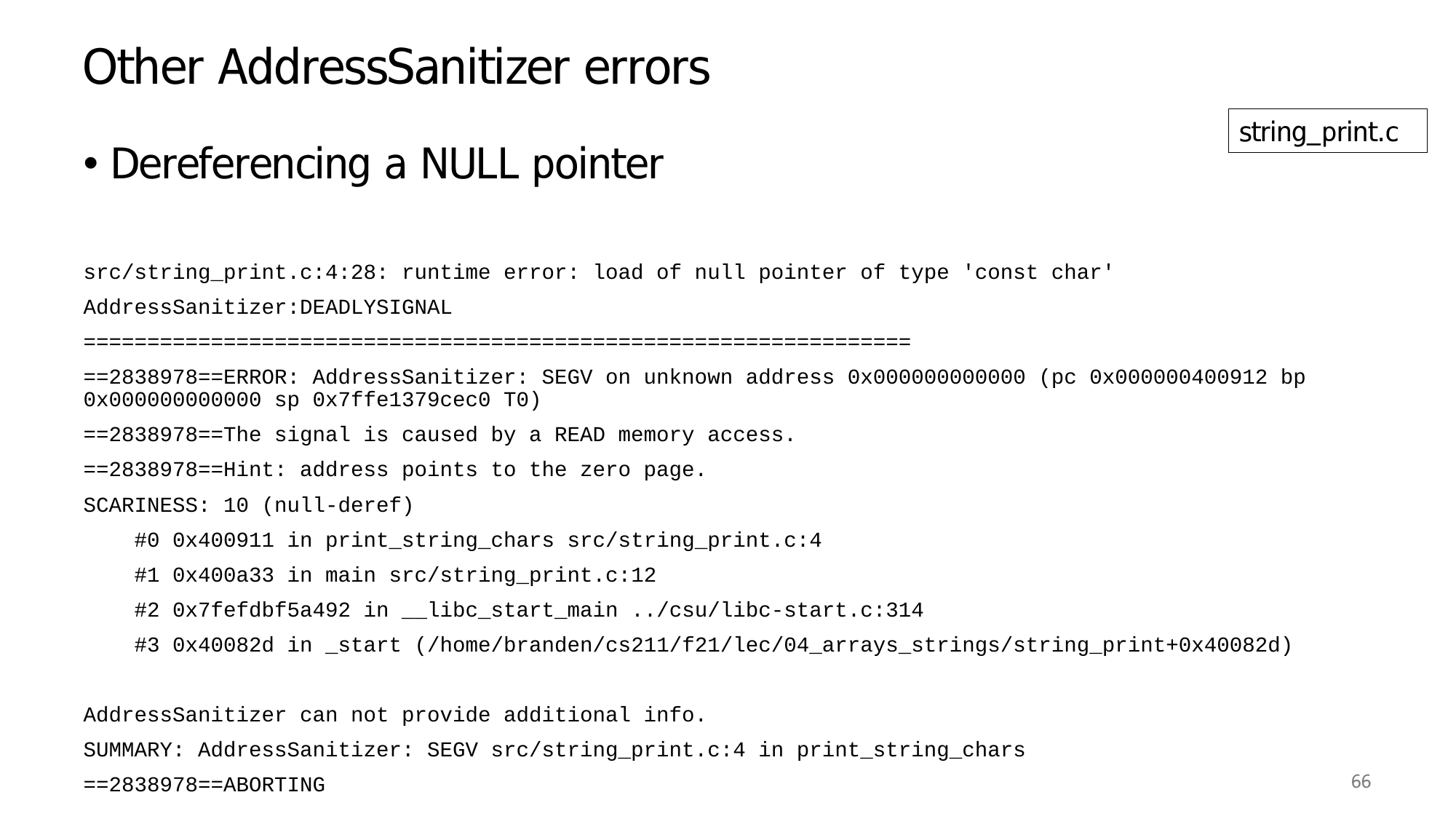

# Other AddressSanitizer errors
string_print.c
Dereferencing a NULL pointer

src/string_print.c:4:28: runtime error: load of null pointer of type 'const char'
AddressSanitizer:DEADLYSIGNAL
=================================================================
==2838978==ERROR: AddressSanitizer: SEGV on unknown address 0x000000000000 (pc 0x000000400912 bp 0x000000000000 sp 0x7ffe1379cec0 T0)
==2838978==The signal is caused by a READ memory access.
==2838978==Hint: address points to the zero page.
SCARINESS: 10 (null-deref)
    #0 0x400911 in print_string_chars src/string_print.c:4
    #1 0x400a33 in main src/string_print.c:12
    #2 0x7fefdbf5a492 in __libc_start_main ../csu/libc-start.c:314
    #3 0x40082d in _start (/home/branden/cs211/f21/lec/04_arrays_strings/string_print+0x40082d)

AddressSanitizer can not provide additional info.
SUMMARY: AddressSanitizer: SEGV src/string_print.c:4 in print_string_chars
==2838978==ABORTING

66